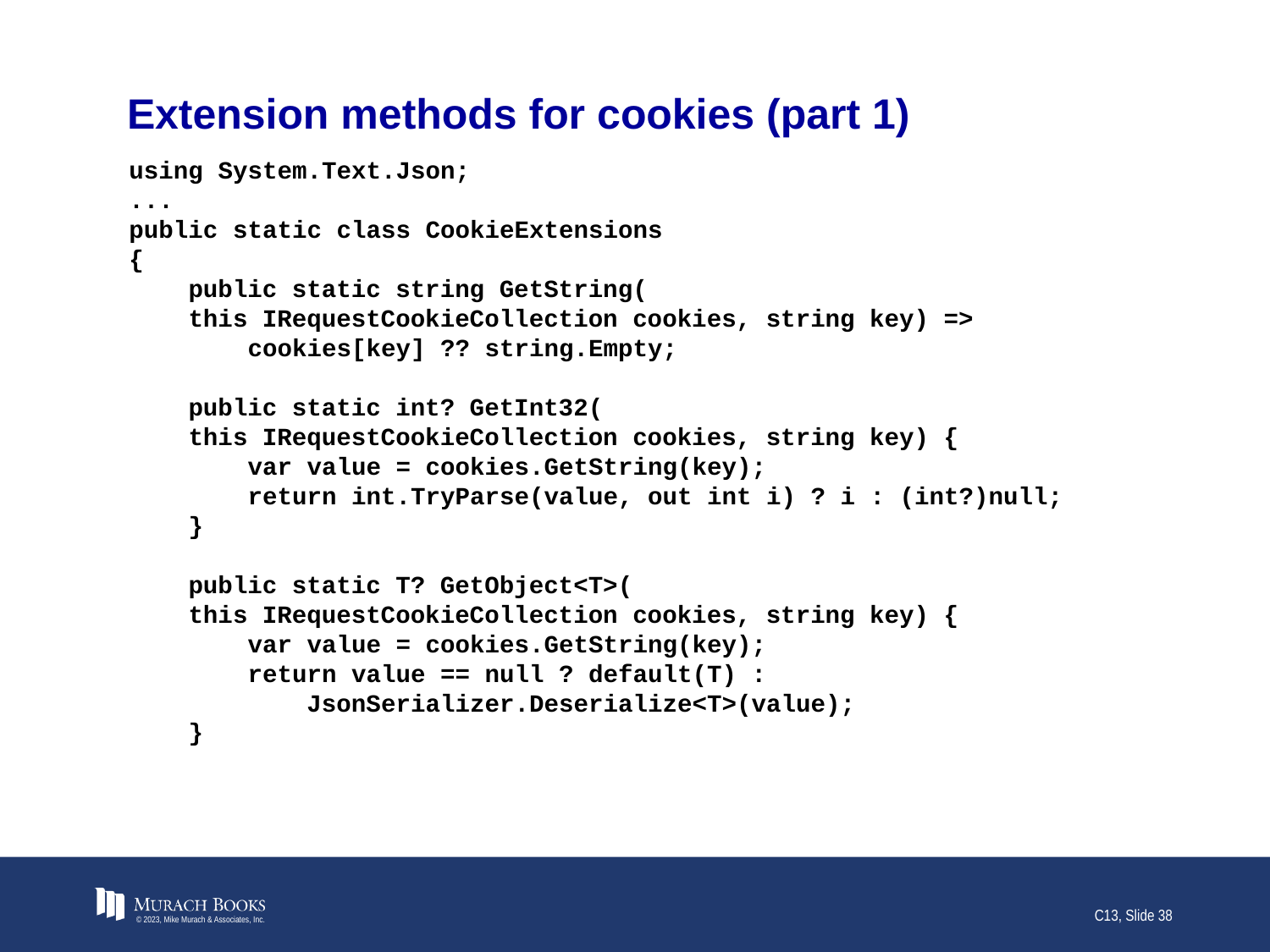

# Extension methods for cookies (part 1)
using System.Text.Json;
...
public static class CookieExtensions
{
    public static string GetString(
    this IRequestCookieCollection cookies, string key) =>
        cookies[key] ?? string.Empty;

    public static int? GetInt32(
    this IRequestCookieCollection cookies, string key) {
        var value = cookies.GetString(key);
        return int.TryParse(value, out int i) ? i : (int?)null;
    }

    public static T? GetObject<T>(
    this IRequestCookieCollection cookies, string key) {
        var value = cookies.GetString(key);
        return value == null ? default(T) :
            JsonSerializer.Deserialize<T>(value);
    }

© 2023, Mike Murach & Associates, Inc.

C13, Slide 38